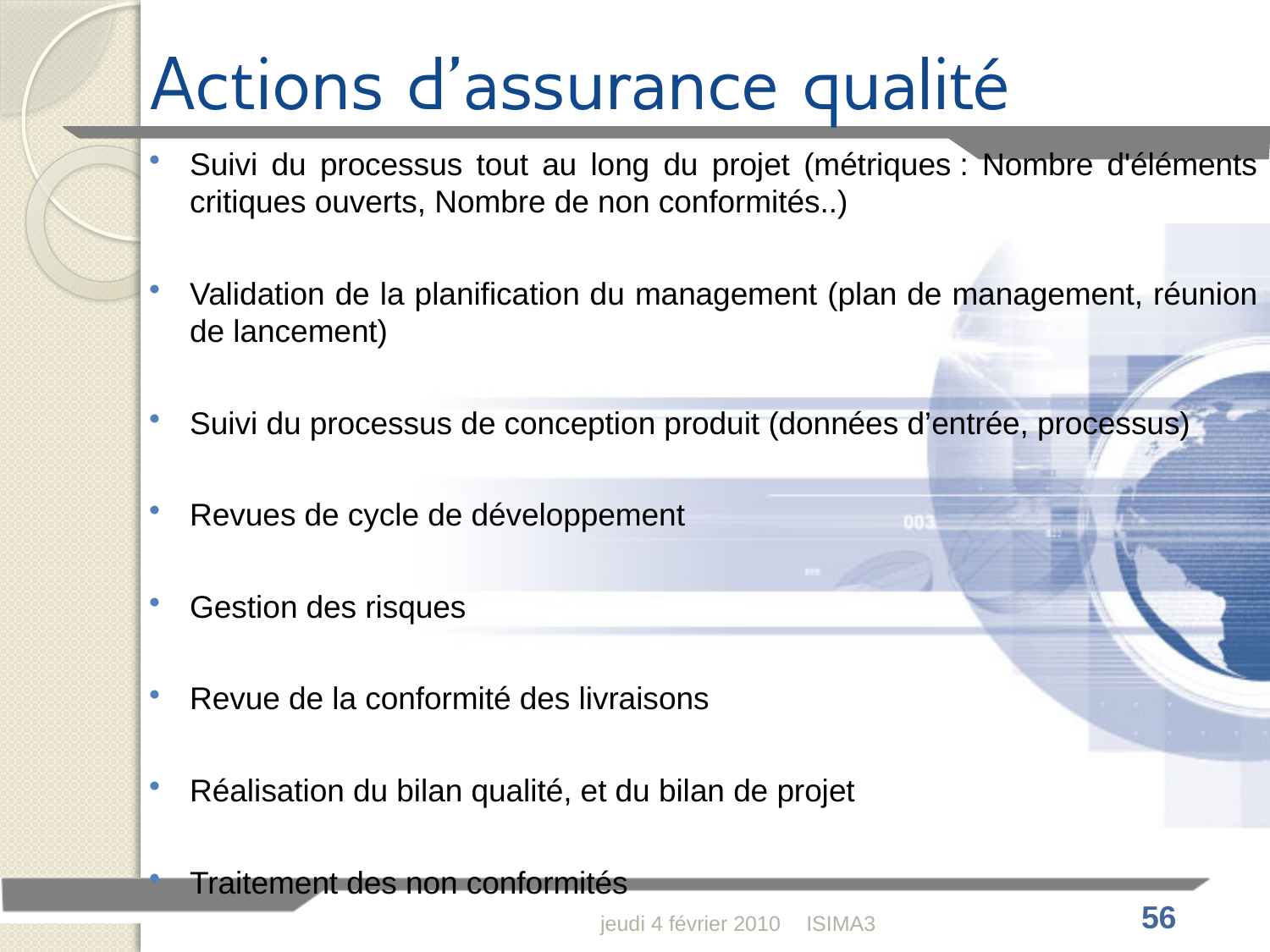

# Actions d’assurance qualité
Suivi du processus tout au long du projet (métriques : Nombre d'éléments critiques ouverts, Nombre de non conformités..)

Validation de la planification du management (plan de management, réunion de lancement)

Suivi du processus de conception produit (données d’entrée, processus)

Revues de cycle de développement

Gestion des risques

Revue de la conformité des livraisons

Réalisation du bilan qualité, et du bilan de projet

Traitement des non conformités

jeudi 4 février 2010
ISIMA3